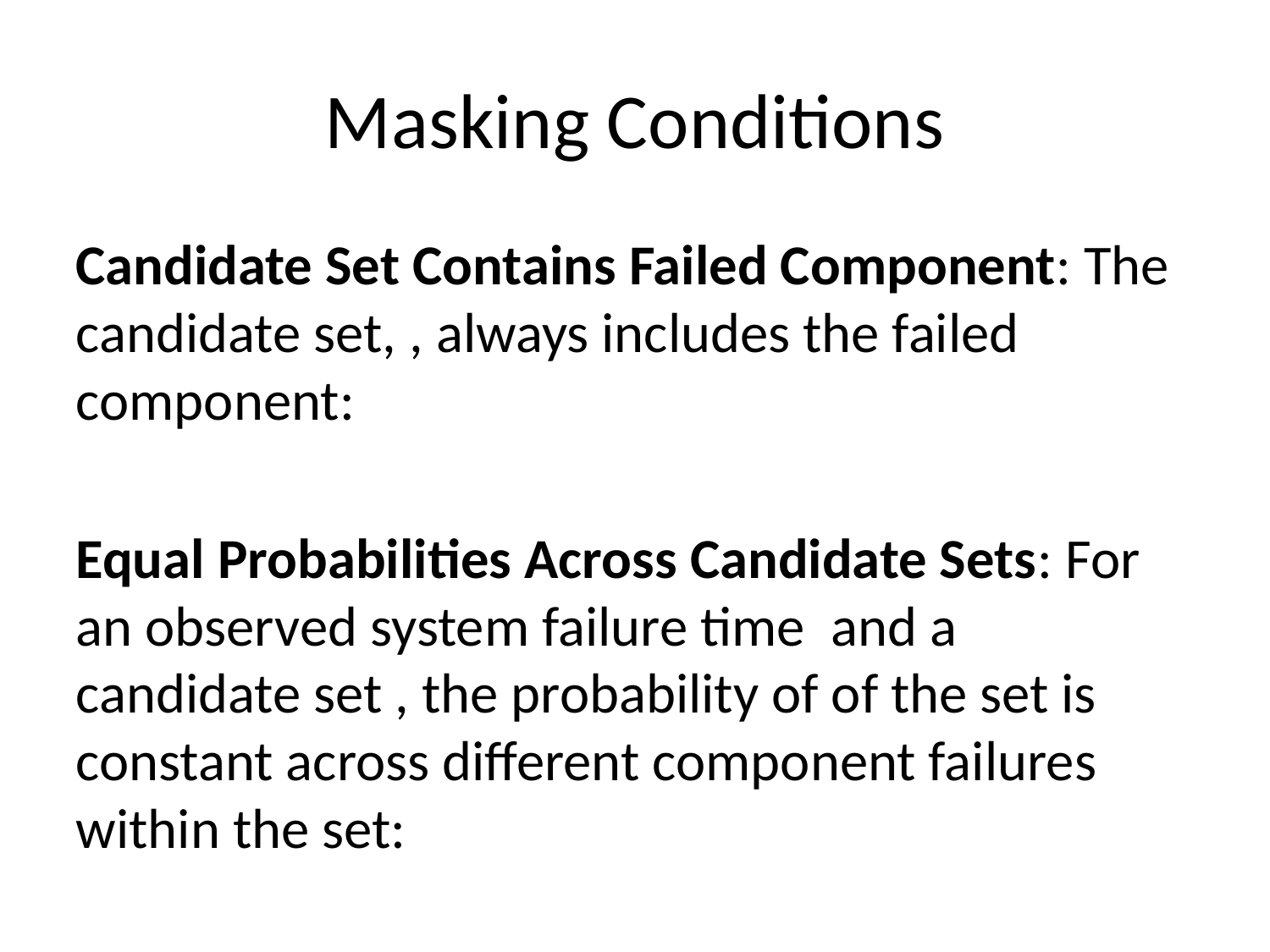

# Masking Conditions
Candidate Set Contains Failed Component: The candidate set, , always includes the failed component:

Equal Probabilities Across Candidate Sets: For an observed system failure time  and a candidate set , the probability of of the set is constant across different component failures within the set:

for every .
Masking Probabilities Independent of Parameters: The masking probabilities when conditioned on  and failed component  aren’t functions of .